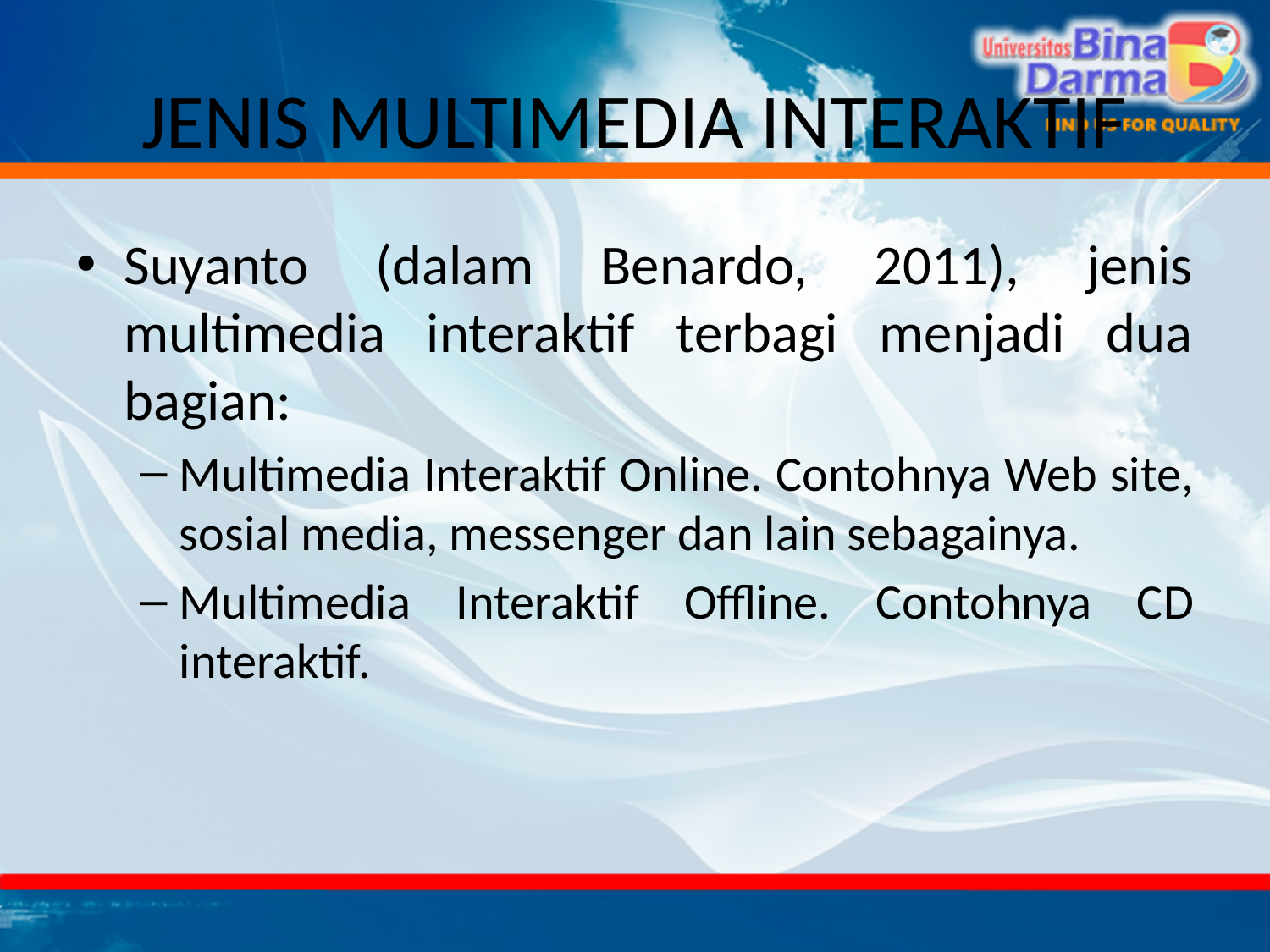

# JENIS MULTIMEDIA INTERAKTIF
Suyanto (dalam Benardo, 2011), jenis multimedia interaktif terbagi menjadi dua bagian:
Multimedia Interaktif Online. Contohnya Web site, sosial media, messenger dan lain sebagainya.
Multimedia Interaktif Offline. Contohnya CD interaktif.